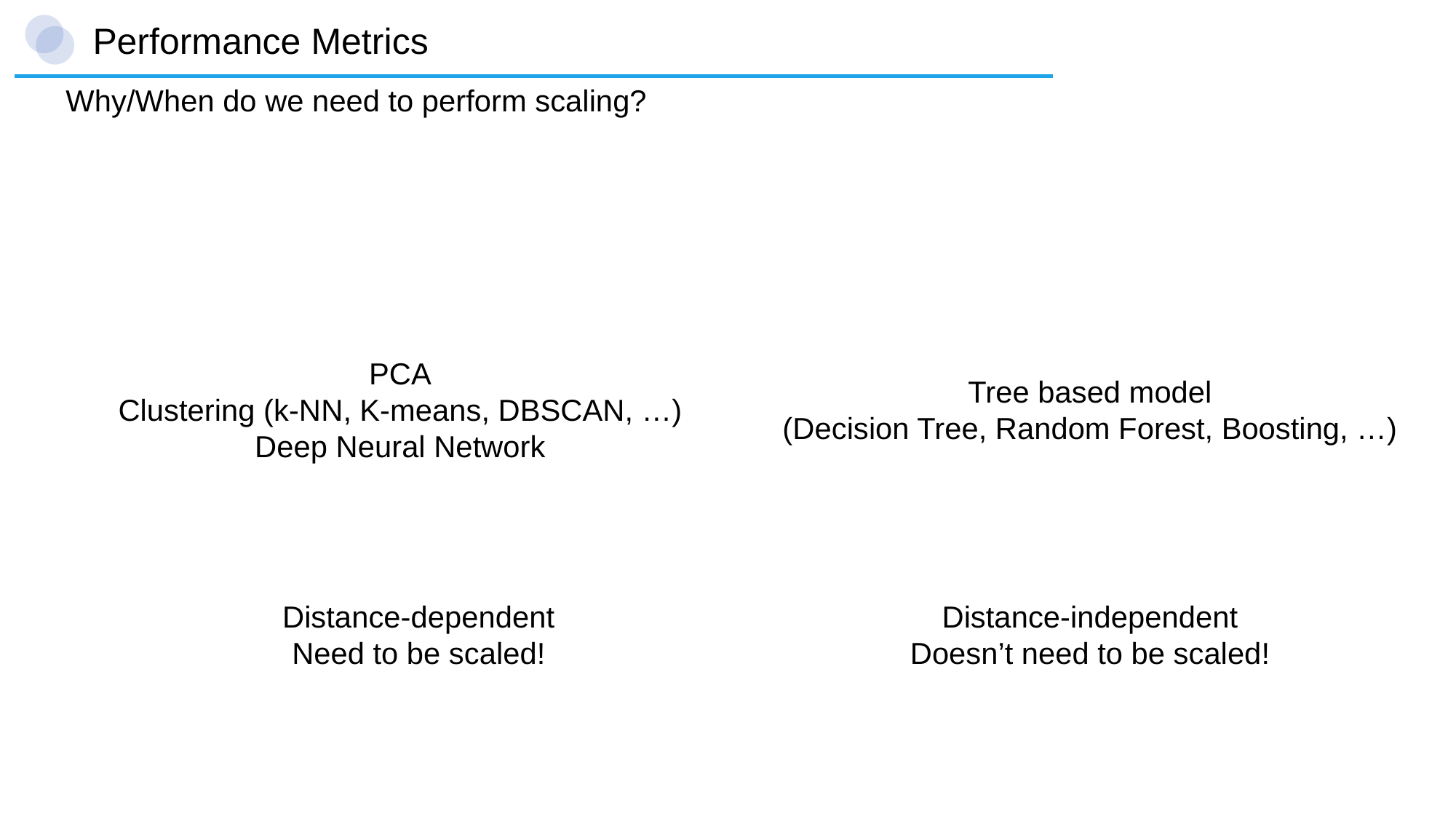

Performance Metrics

Why/When do we need to perform scaling?
PCA
Clustering (k-NN, K-means, DBSCAN, …)
Deep Neural Network
Tree based model
(Decision Tree, Random Forest, Boosting, …)

Distance-dependent
Need to be scaled!
Distance-independent
Doesn’t need to be scaled!